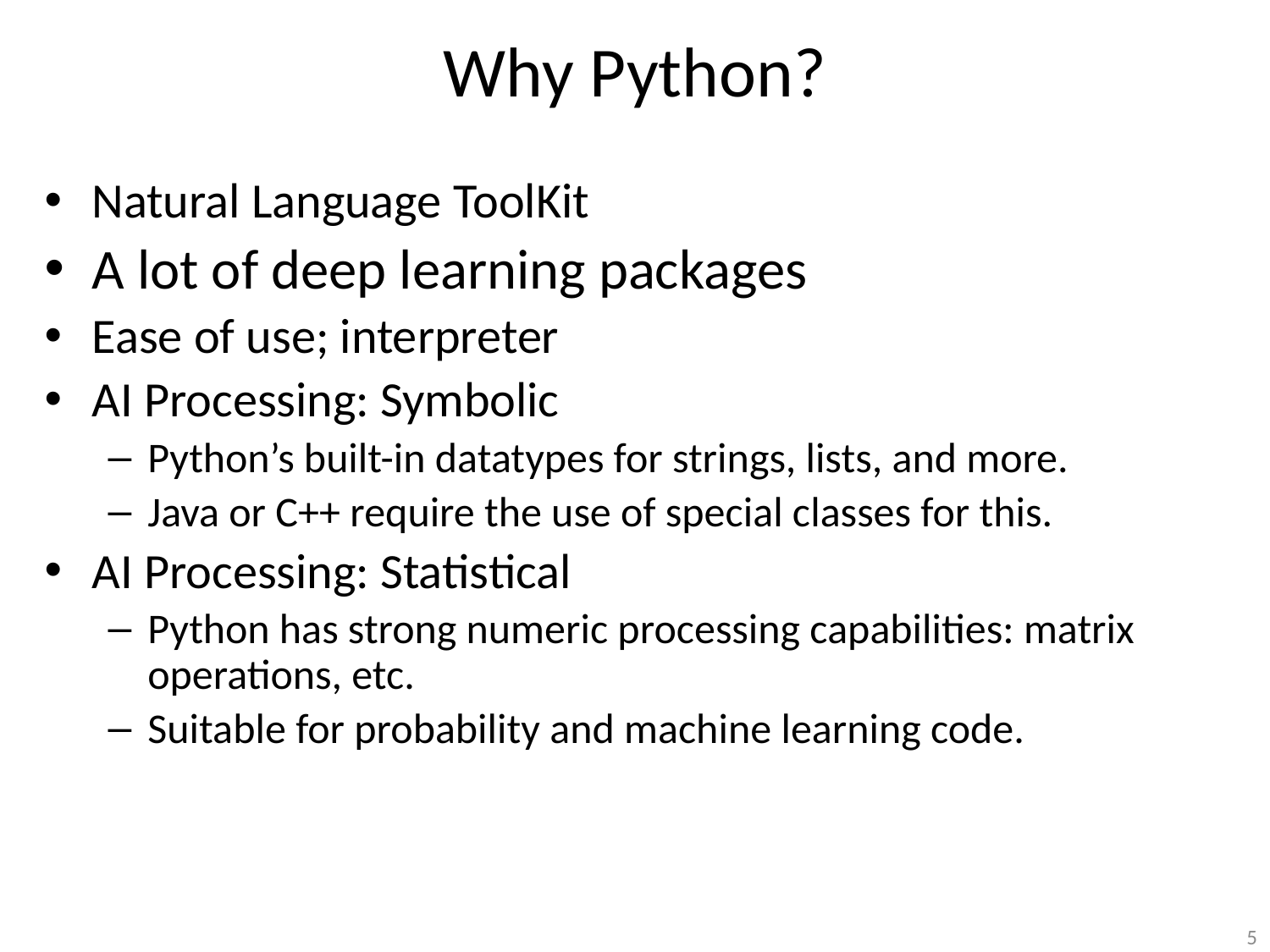

# Why Python?
Natural Language ToolKit
A lot of deep learning packages
Ease of use; interpreter
AI Processing: Symbolic
Python’s built-in datatypes for strings, lists, and more.
Java or C++ require the use of special classes for this.
AI Processing: Statistical
Python has strong numeric processing capabilities: matrix operations, etc.
Suitable for probability and machine learning code.
5